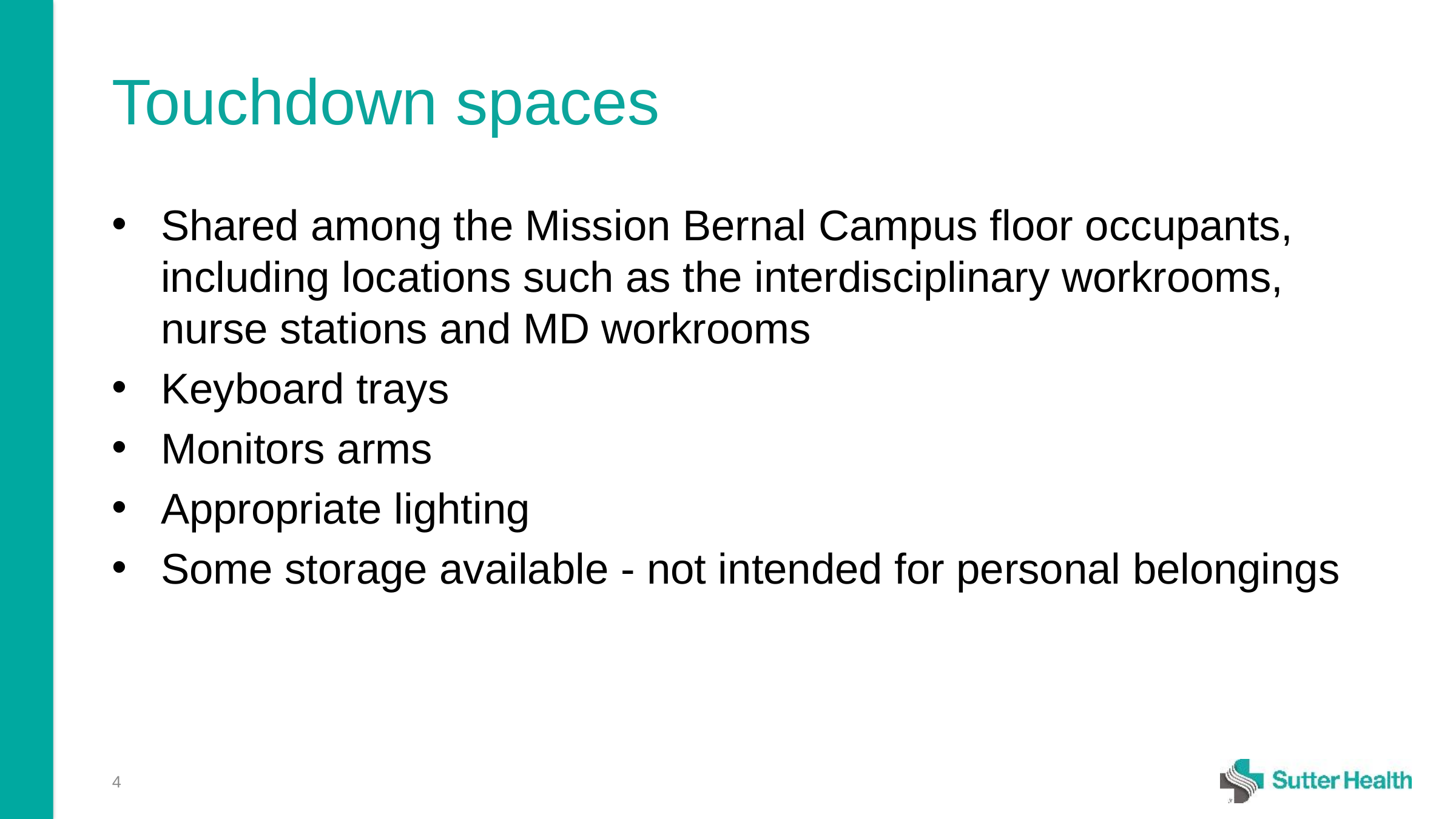

# Touchdown spaces
Shared among the Mission Bernal Campus floor occupants, including locations such as the interdisciplinary workrooms, nurse stations and MD workrooms
Keyboard trays
Monitors arms
Appropriate lighting
Some storage available - not intended for personal belongings
4